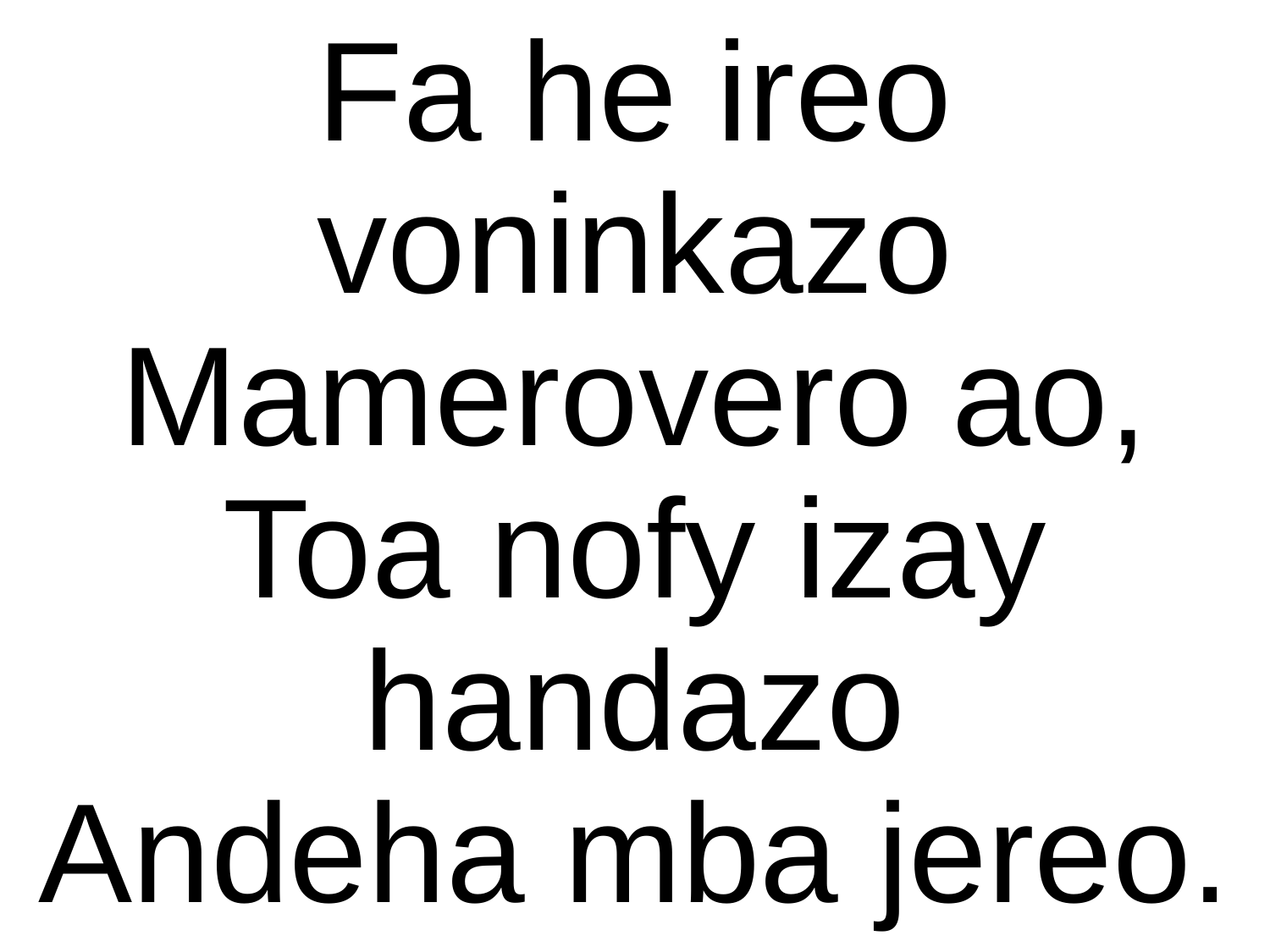

Fa he ireo voninkazo
Mamerovero ao,
Toa nofy izay handazo
Andeha mba jereo.